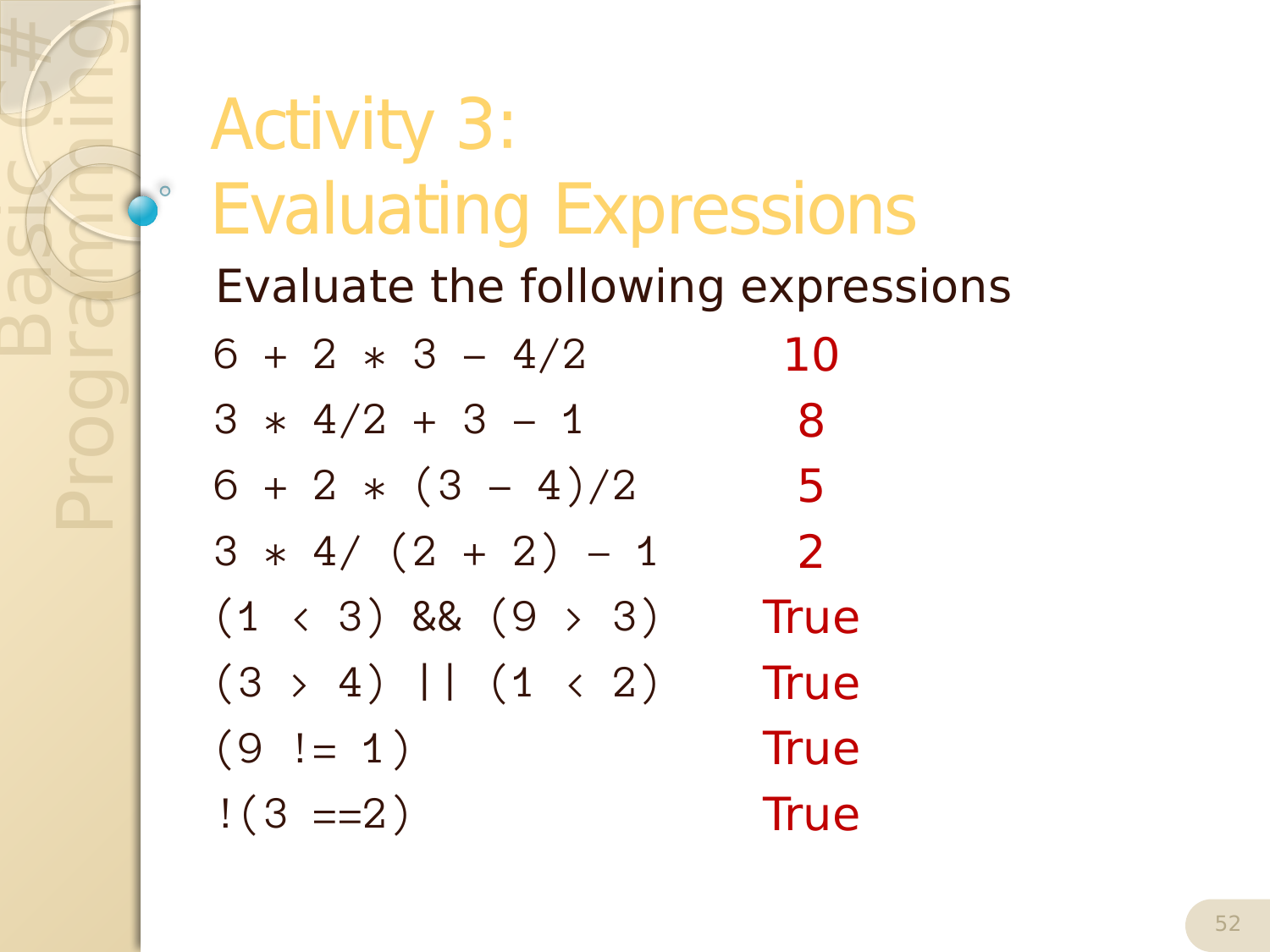

# Activity 3: Evaluating Expressions
Evaluate the following expressions
6 + 2 * 3 - 4/2
3 * 4/2 + 3 - 1
6 + 2 * (3 - 4)/2
3 * 4/ (2 + 2) – 1
(1 < 3) && (9 > 3)
(3 > 4) || (1 < 2)
(9 != 1)
!(3 ==2)

10
8
5
2
True
True
True
True
52